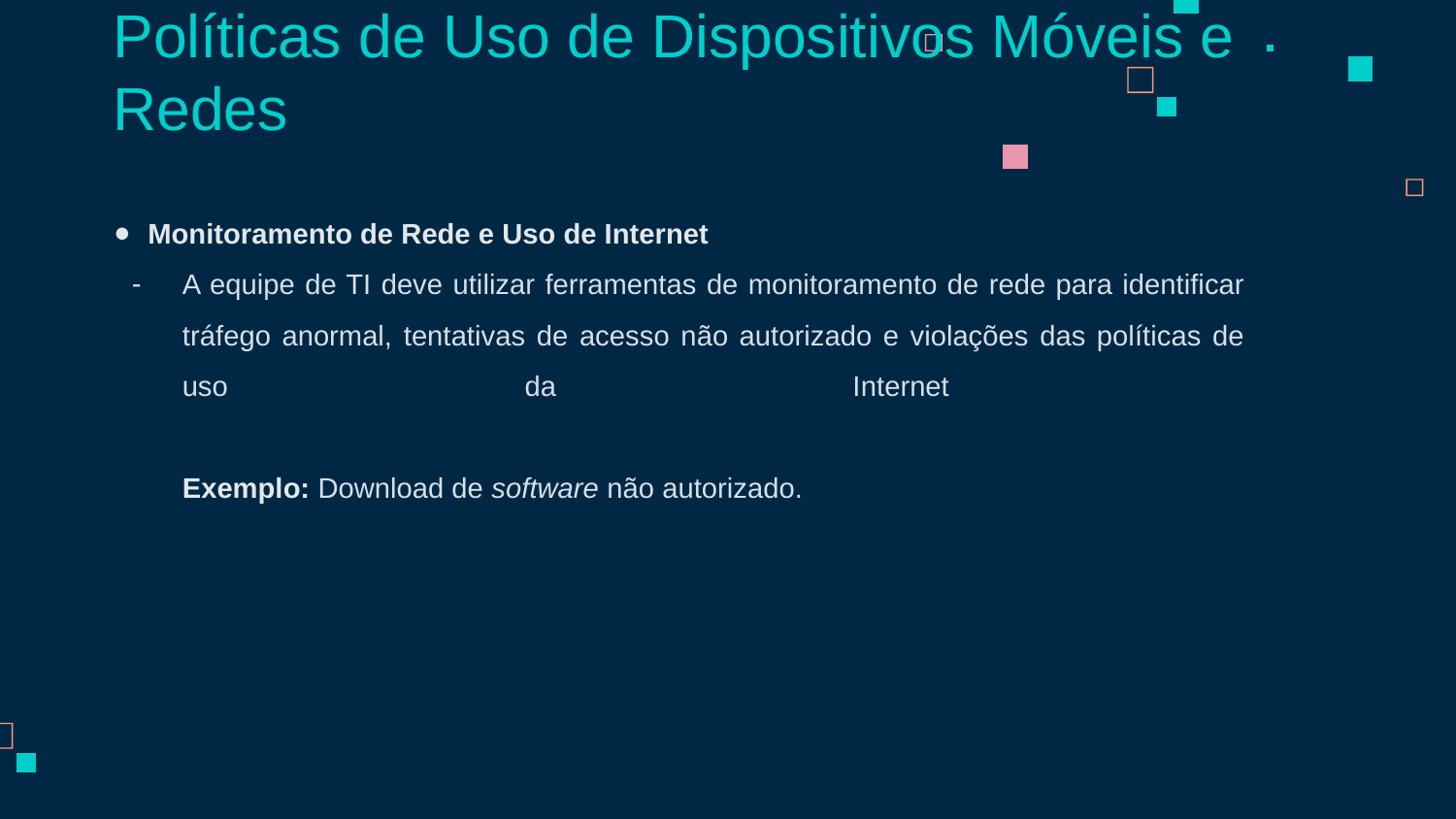

# Políticas de Uso de Dispositivos Móveis e Redes
Monitoramento de Rede e Uso de Internet
A equipe de TI deve utilizar ferramentas de monitoramento de rede para identificar tráfego anormal, tentativas de acesso não autorizado e violações das políticas de uso da Internet
Exemplo: Download de software não autorizado.